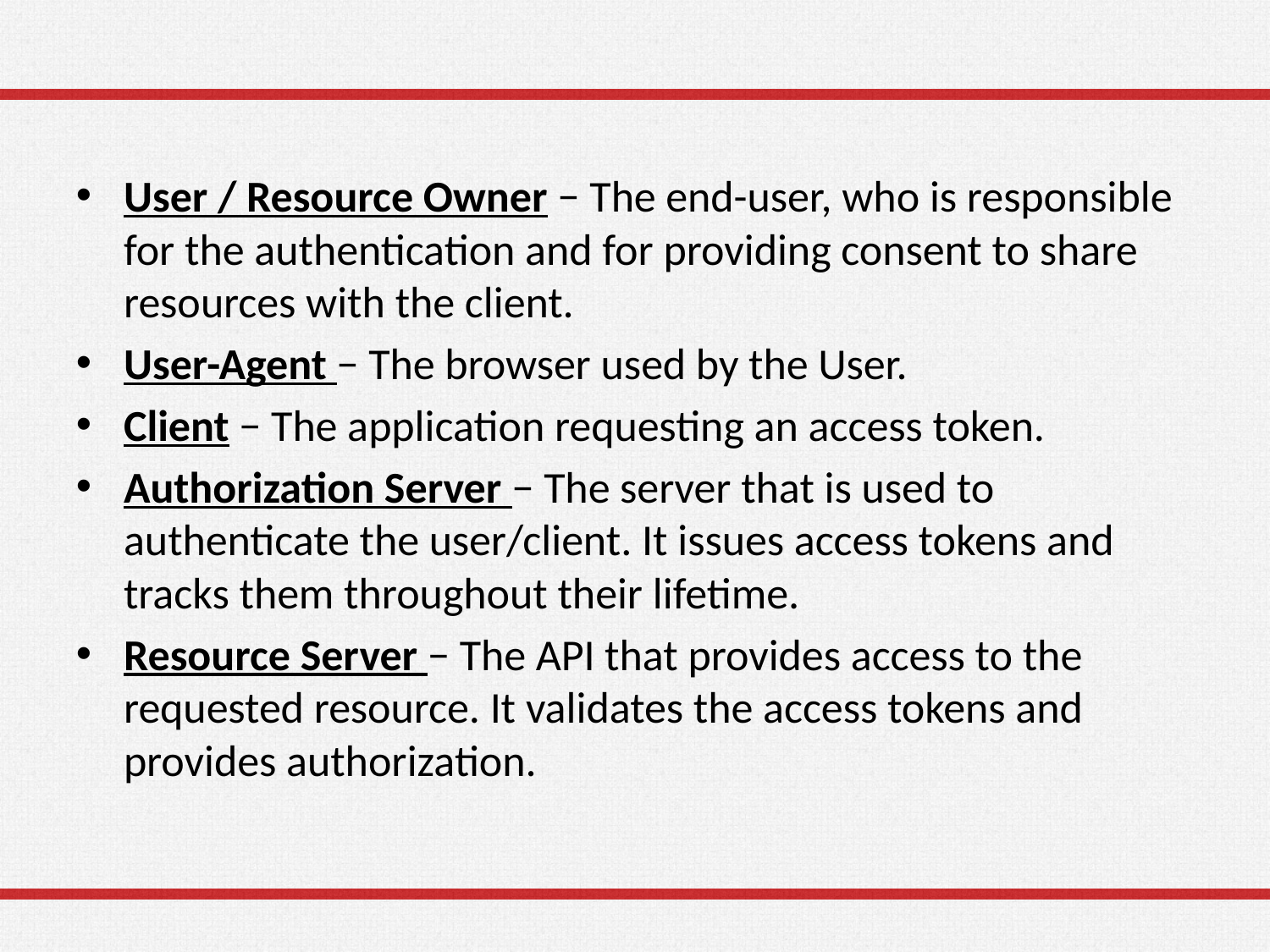

#
User / Resource Owner − The end-user, who is responsible for the authentication and for providing consent to share resources with the client.
User-Agent − The browser used by the User.
Client − The application requesting an access token.
Authorization Server − The server that is used to authenticate the user/client. It issues access tokens and tracks them throughout their lifetime.
Resource Server − The API that provides access to the requested resource. It validates the access tokens and provides authorization.
70